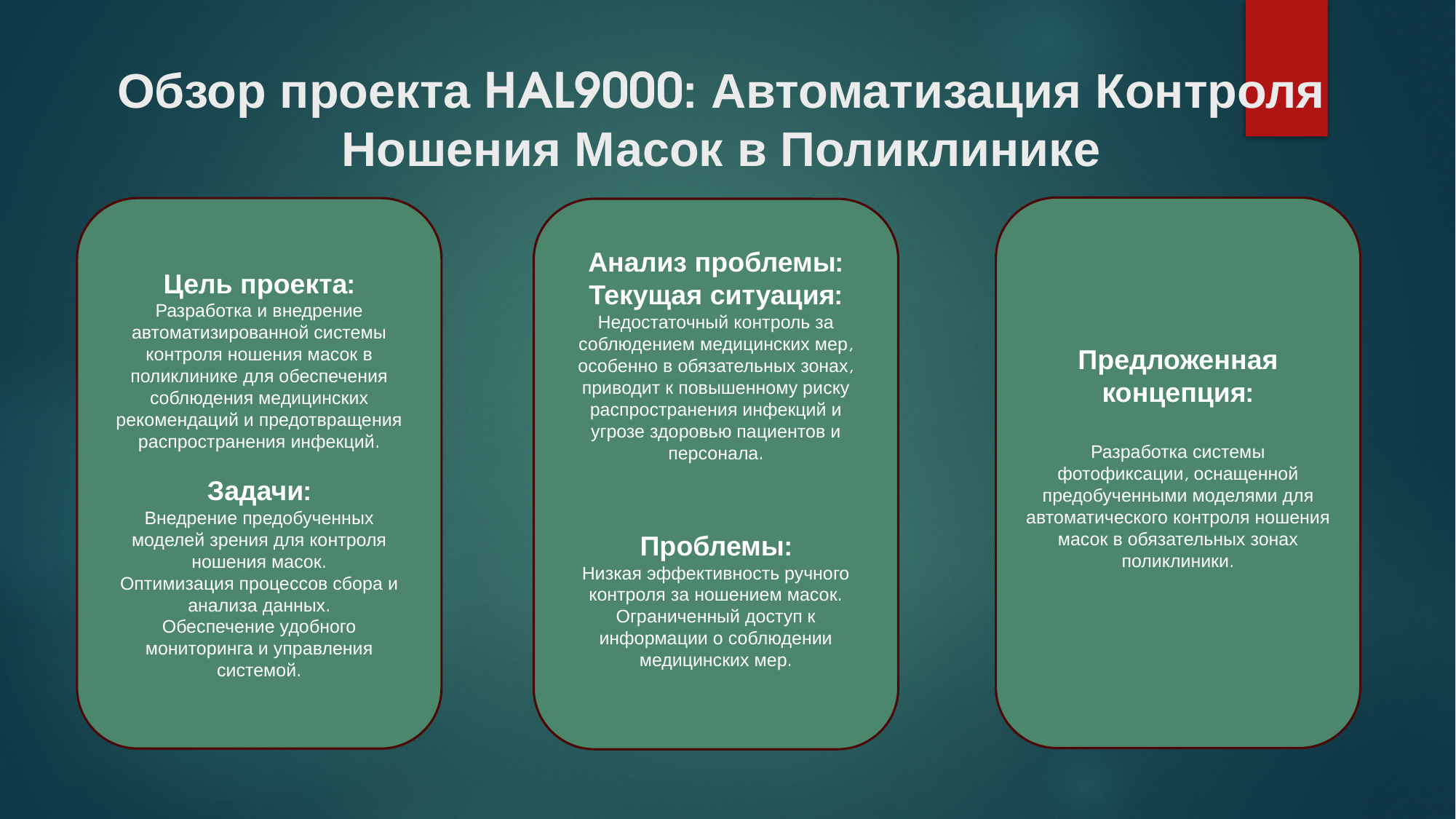

# Обзор проекта HAL9000: Автоматизация Контроля Ношения Масок в Поликлинике

Предложенная концепция:

Разработка системы фотофиксации, оснащенной предобученными моделями для автоматического контроля ношения масок в обязательных зонах поликлиники.

Цель проекта:
Разработка и внедрение автоматизированной системы контроля ношения масок в поликлинике для обеспечения соблюдения медицинских рекомендаций и предотвращения распространения инфекций.

Задачи:
Внедрение предобученных моделей зрения для контроля ношения масок.
Оптимизация процессов сбора и анализа данных.
Обеспечение удобного мониторинга и управления системой.

Анализ проблемы:
Текущая ситуация:
Недостаточный контроль за соблюдением медицинских мер, особенно в обязательных зонах, приводит к повышенному риску распространения инфекций и угрозе здоровью пациентов и персонала.

Проблемы:
Низкая эффективность ручного контроля за ношением масок.
Ограниченный доступ к информации о соблюдении медицинских мер.